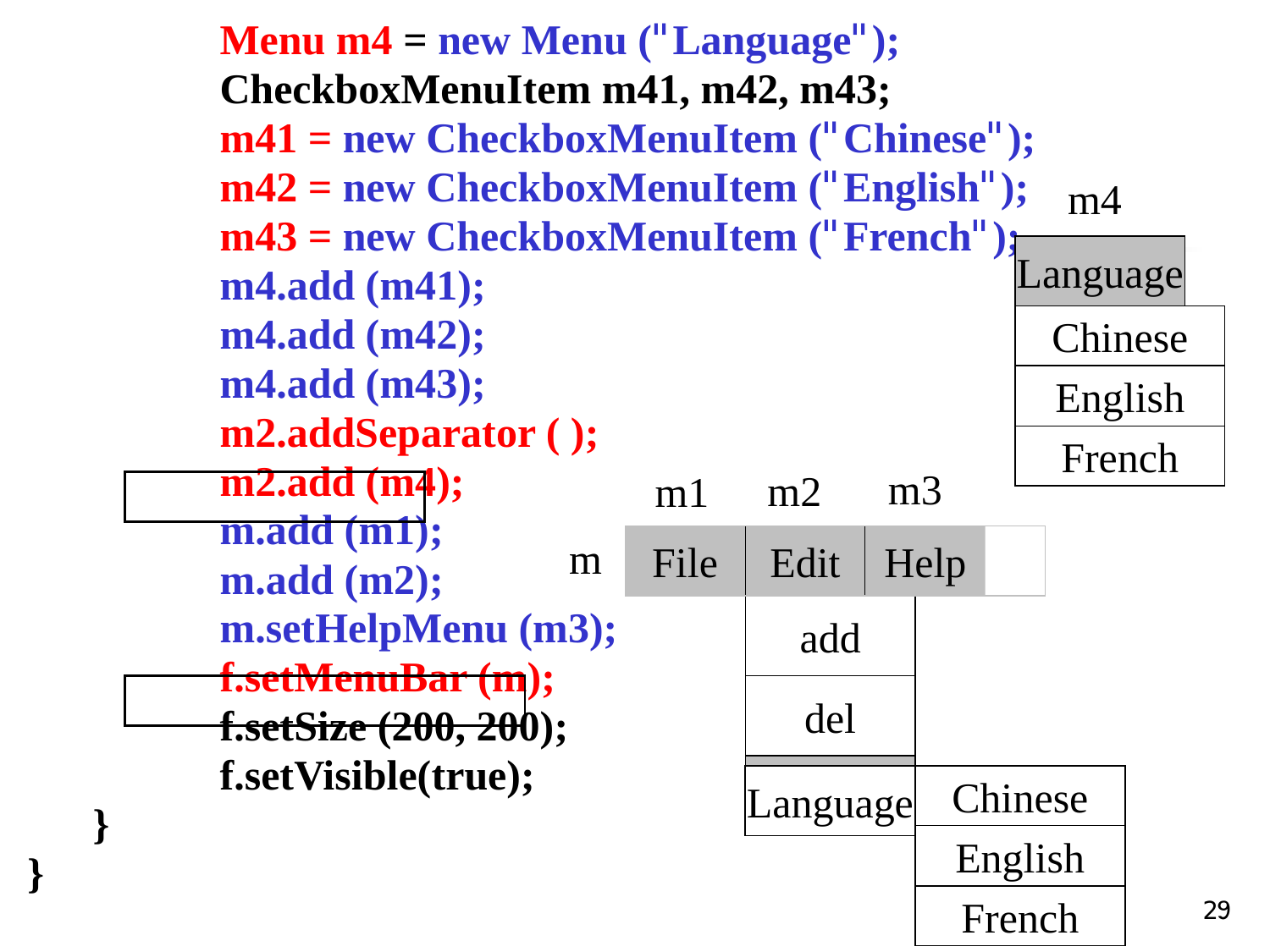

Menu m4 = new Menu ("Language");
		CheckboxMenuItem m41, m42, m43;
		m41 = new CheckboxMenuItem ("Chinese");
		m42 = new CheckboxMenuItem ("English");
		m43 = new CheckboxMenuItem ("French");
		m4.add (m41);
		m4.add (m42);
		m4.add (m43);
		m2.addSeparator ( );
		m2.add (m4);
      		m.add (m1);
		m.add (m2);
		m.setHelpMenu (m3);
		f.setMenuBar (m);
		f.setSize (200, 200);
		f.setVisible(true);
	}
}
m4
Language
Chinese
English
French
m3
m2
m1

m
File

Edit
Help
add

del

Chinese
Language
English
29
French